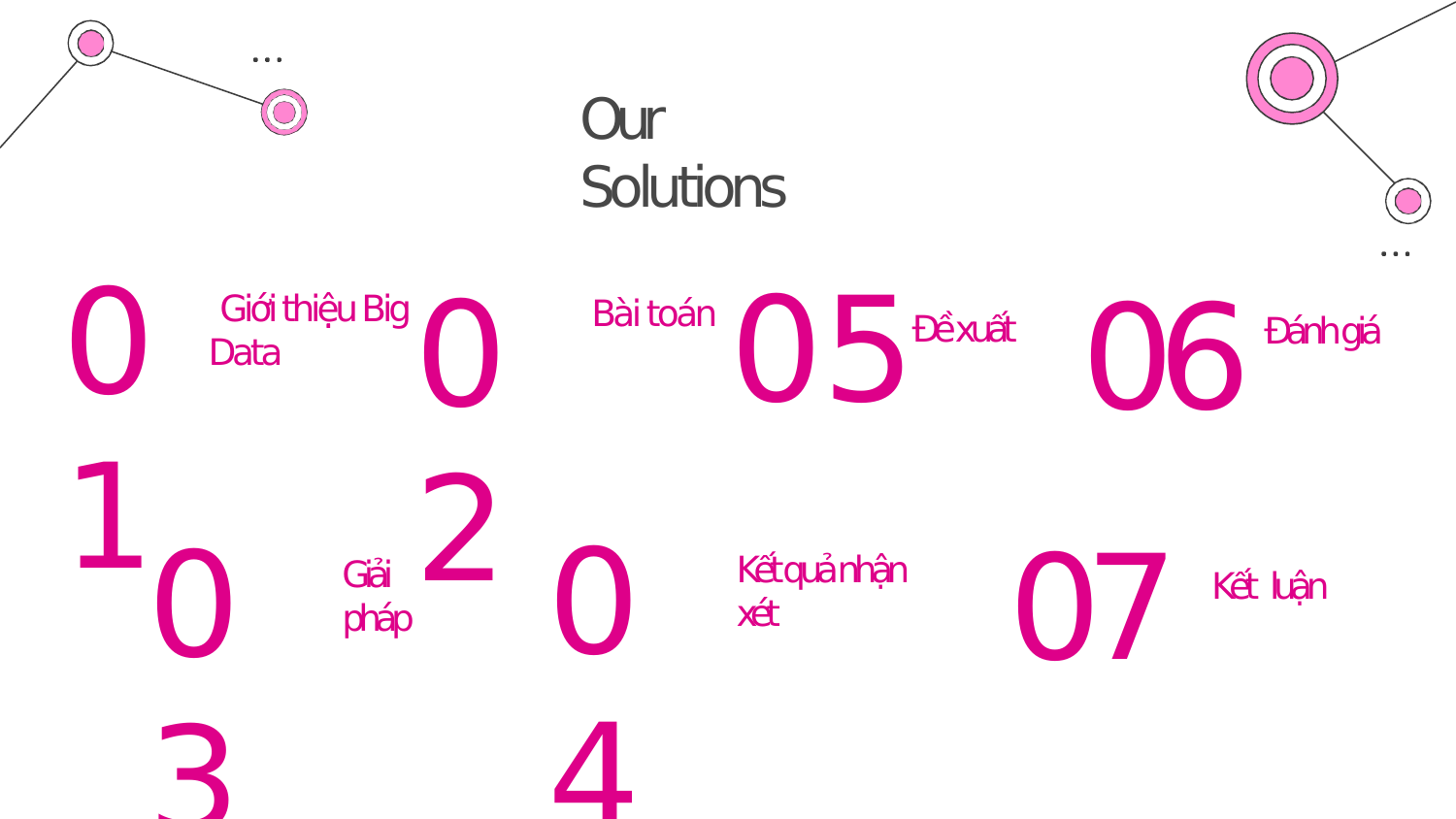

# Our Solutions

01
05

02
06
 Giới thiệu Big Data
 Bài toán
Đề xuất
Đánh giá
04
07
03
Giải pháp
Kết quả nhận xét
Kết  luận